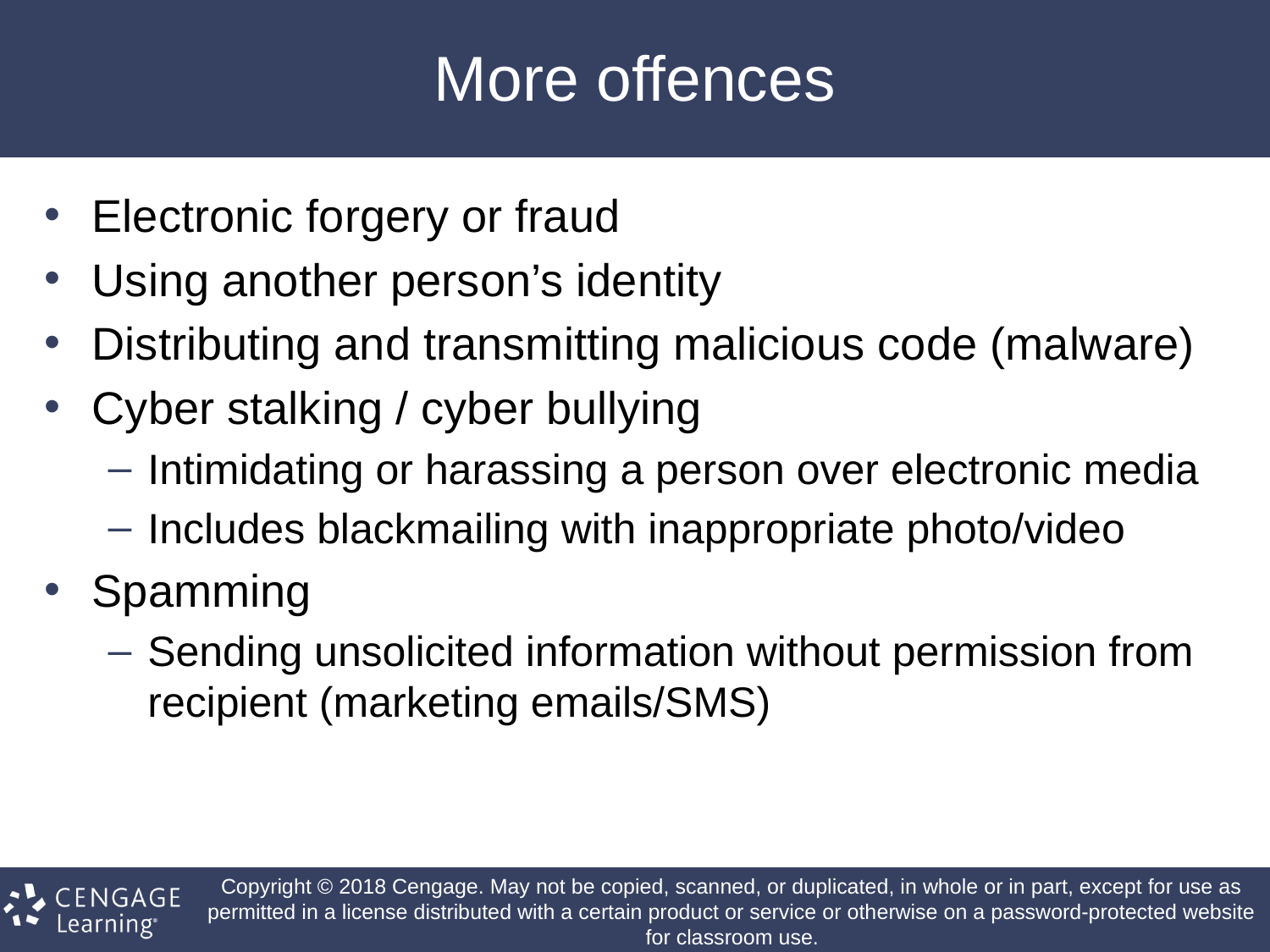

# More offences
Electronic forgery or fraud
Using another person’s identity
Distributing and transmitting malicious code (malware)
Cyber stalking / cyber bullying
Intimidating or harassing a person over electronic media
Includes blackmailing with inappropriate photo/video
Spamming
Sending unsolicited information without permission from recipient (marketing emails/SMS)